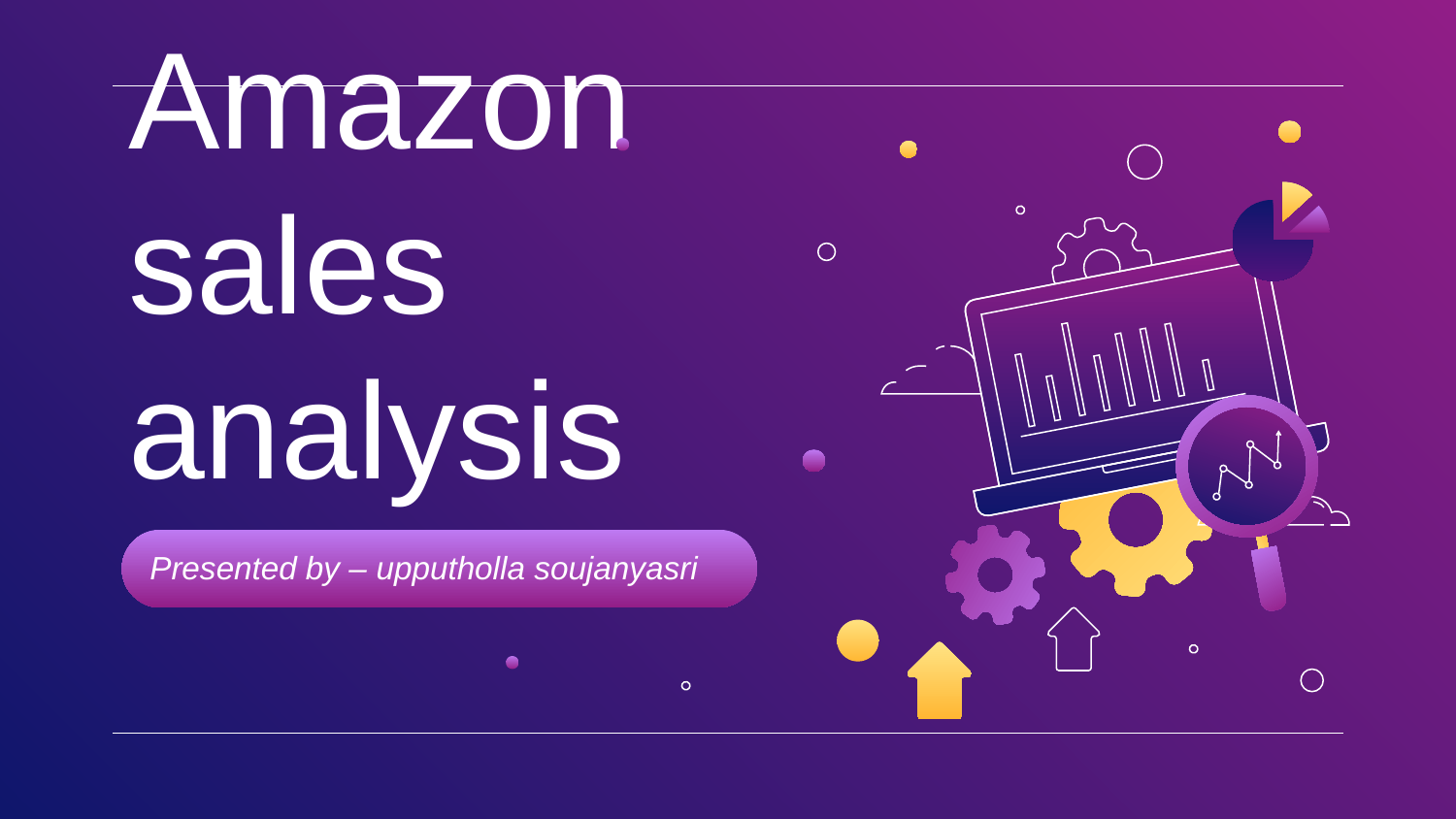

# Amazon sales analysis

Presented by – upputholla soujanyasri